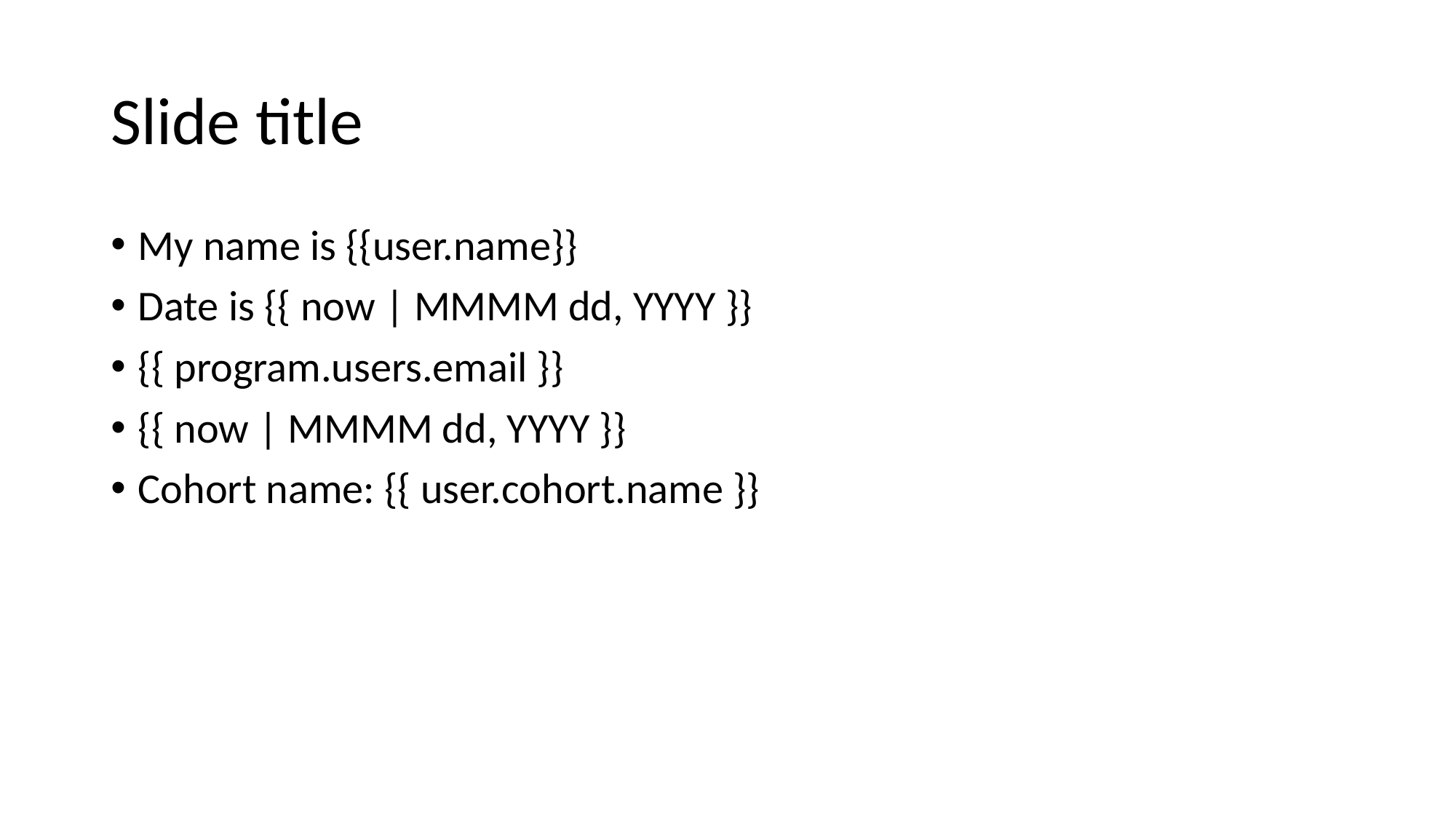

# Slide title
My name is {{user.name}}
Date is {{ now | MMMM dd, YYYY }}
{{ program.users.email }}
{{ now | MMMM dd, YYYY }}
Cohort name: {{ user.cohort.name }}